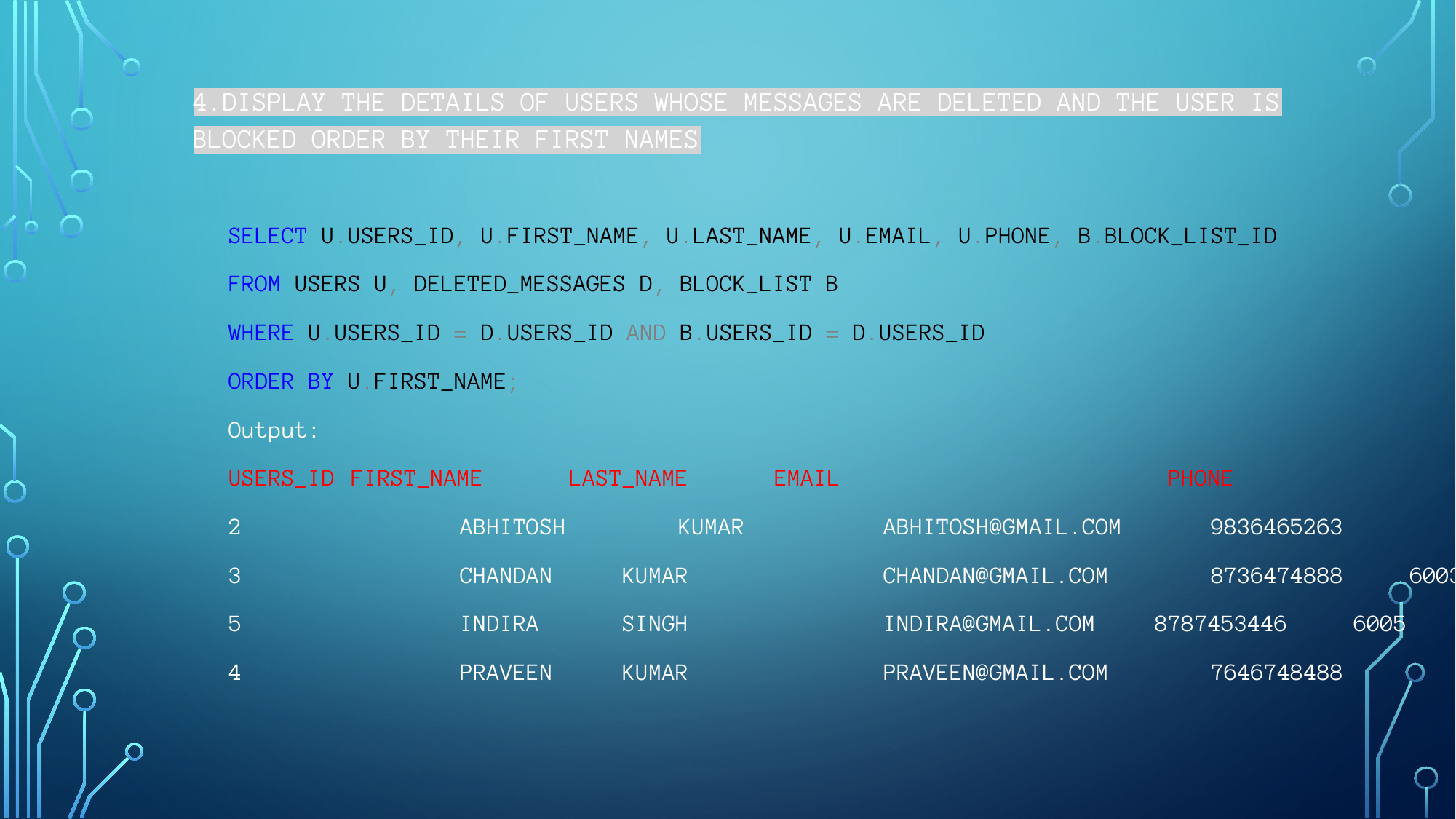

4.DISPLAY THE DETAILS OF USERS WHOSE MESSAGES ARE DELETED AND THE USER IS BLOCKED ORDER BY THEIR FIRST NAMES
SELECT U.USERS_ID, U.FIRST_NAME, U.LAST_NAME, U.EMAIL, U.PHONE, B.BLOCK_LIST_ID
FROM USERS U, DELETED_MESSAGES D, BLOCK_LIST B
WHERE U.USERS_ID = D.USERS_ID AND B.USERS_ID = D.USERS_ID
ORDER BY U.FIRST_NAME;
Output:
USERS_ID	 FIRST_NAME	 LAST_NAME 	EMAIL			     PHONE		   BLOCK_LIST_ID
2		 ABHITOSH	 KUMAR		ABHITOSH@GMAIL.COM	9836465263	   6002
3		 CHANDAN	     KUMAR		CHANDAN@GMAIL.COM	8736474888     6003
5		 INDIRA	     SINGH		INDIRA@GMAIL.COM	    8787453446     6005
4		 PRAVEEN	     KUMAR		PRAVEEN@GMAIL.COM	7646748488	   6004